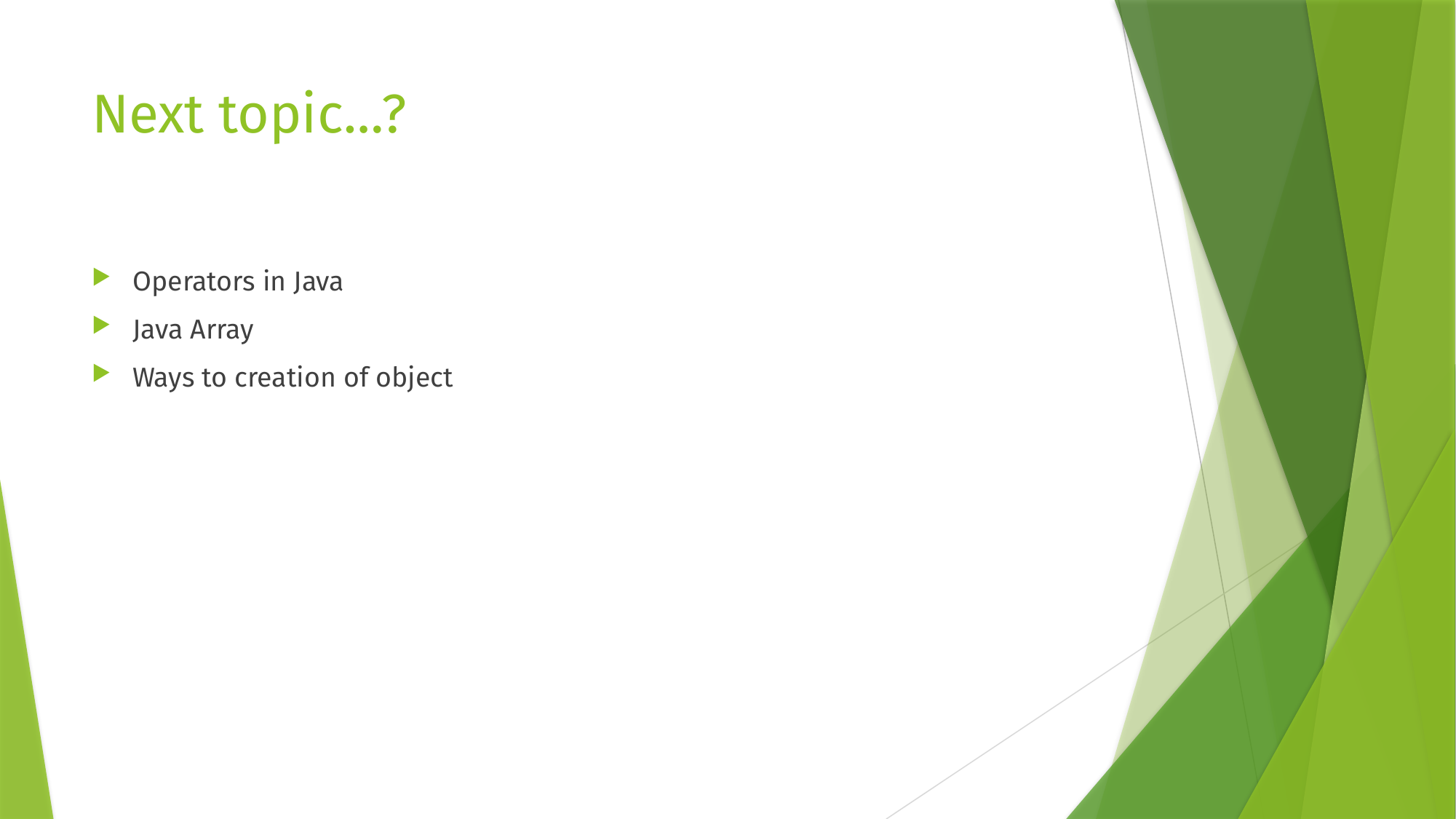

# Next topic…?
Operators in Java
Java Array
Ways to creation of object